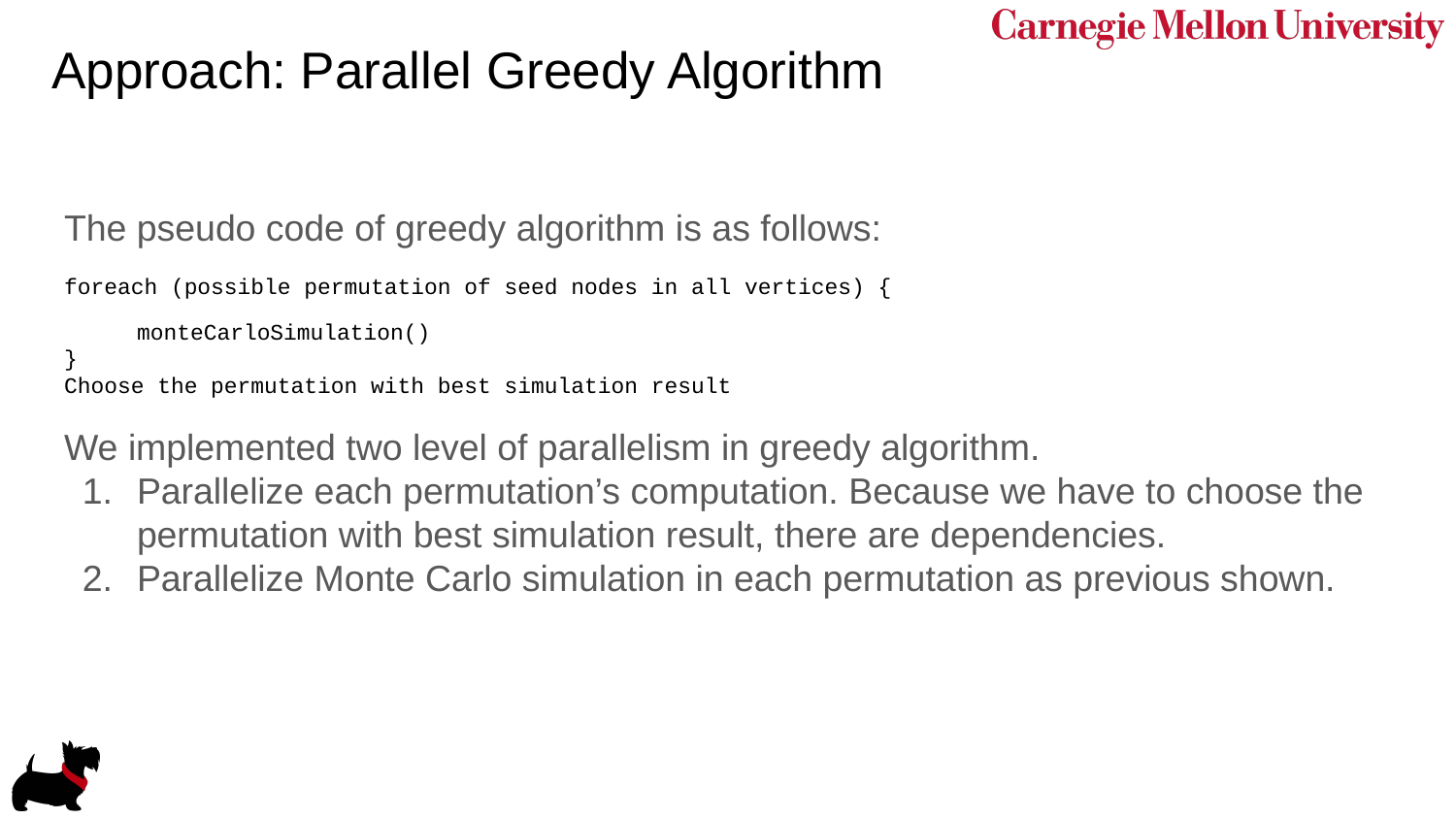

# Approach: Parallel Greedy Algorithm
The pseudo code of greedy algorithm is as follows:
foreach (possible permutation of seed nodes in all vertices) {
monteCarloSimulation()
}
Choose the permutation with best simulation result

We implemented two level of parallelism in greedy algorithm.
Parallelize each permutation’s computation. Because we have to choose the permutation with best simulation result, there are dependencies.
Parallelize Monte Carlo simulation in each permutation as previous shown.